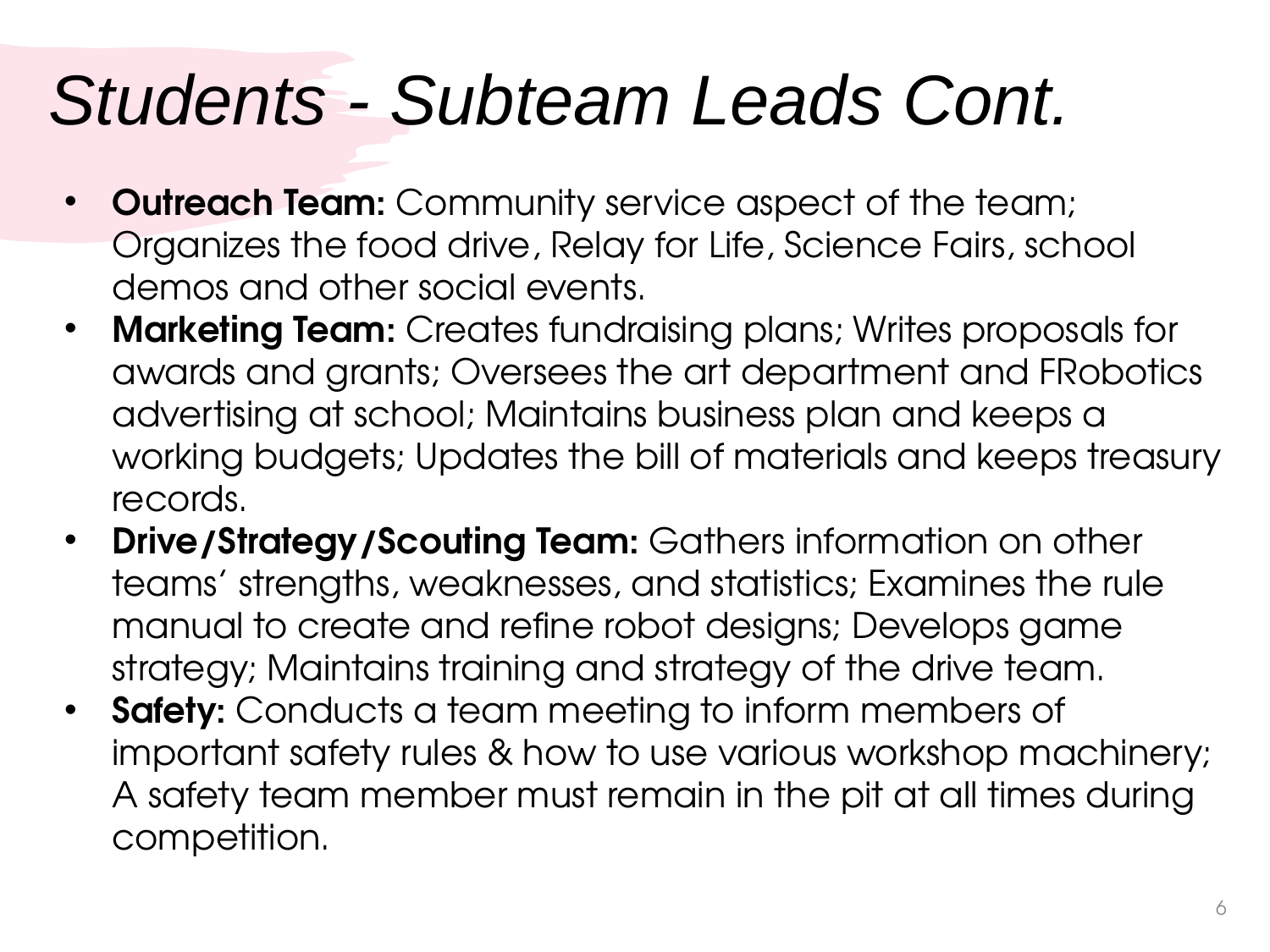

# Students - Subteam Leads Cont.
Outreach Team: Community service aspect of the team; Organizes the food drive, Relay for Life, Science Fairs, school demos and other social events.
Marketing Team: Creates fundraising plans; Writes proposals for awards and grants; Oversees the art department and FRobotics advertising at school; Maintains business plan and keeps a working budgets; Updates the bill of materials and keeps treasury records.
Drive/Strategy/Scouting Team: Gathers information on other teams’ strengths, weaknesses, and statistics; Examines the rule manual to create and refine robot designs; Develops game strategy; Maintains training and strategy of the drive team.
Safety: Conducts a team meeting to inform members of important safety rules & how to use various workshop machinery; A safety team member must remain in the pit at all times during competition.
6